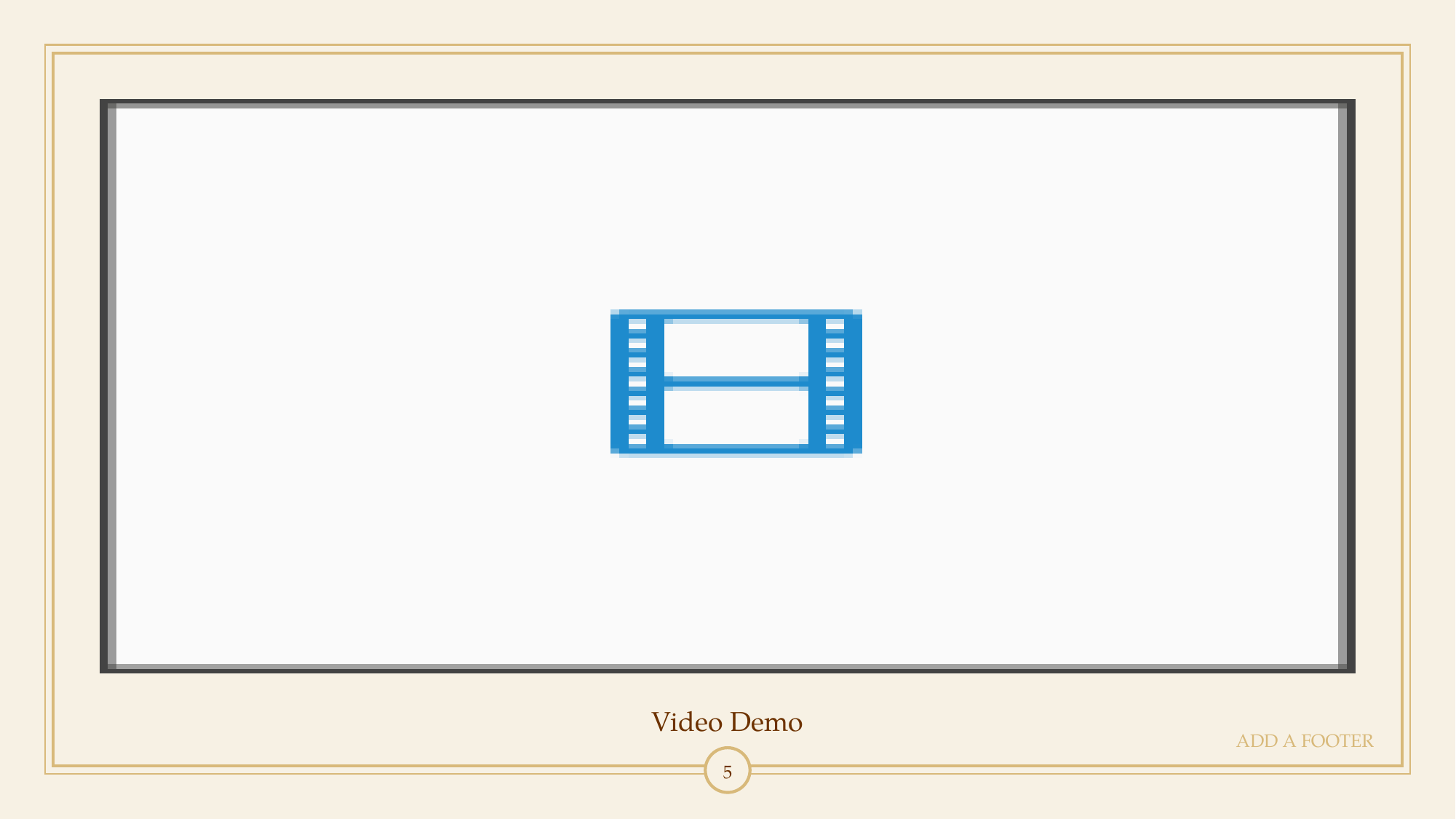

# Video Demo
ADD A FOOTER
5